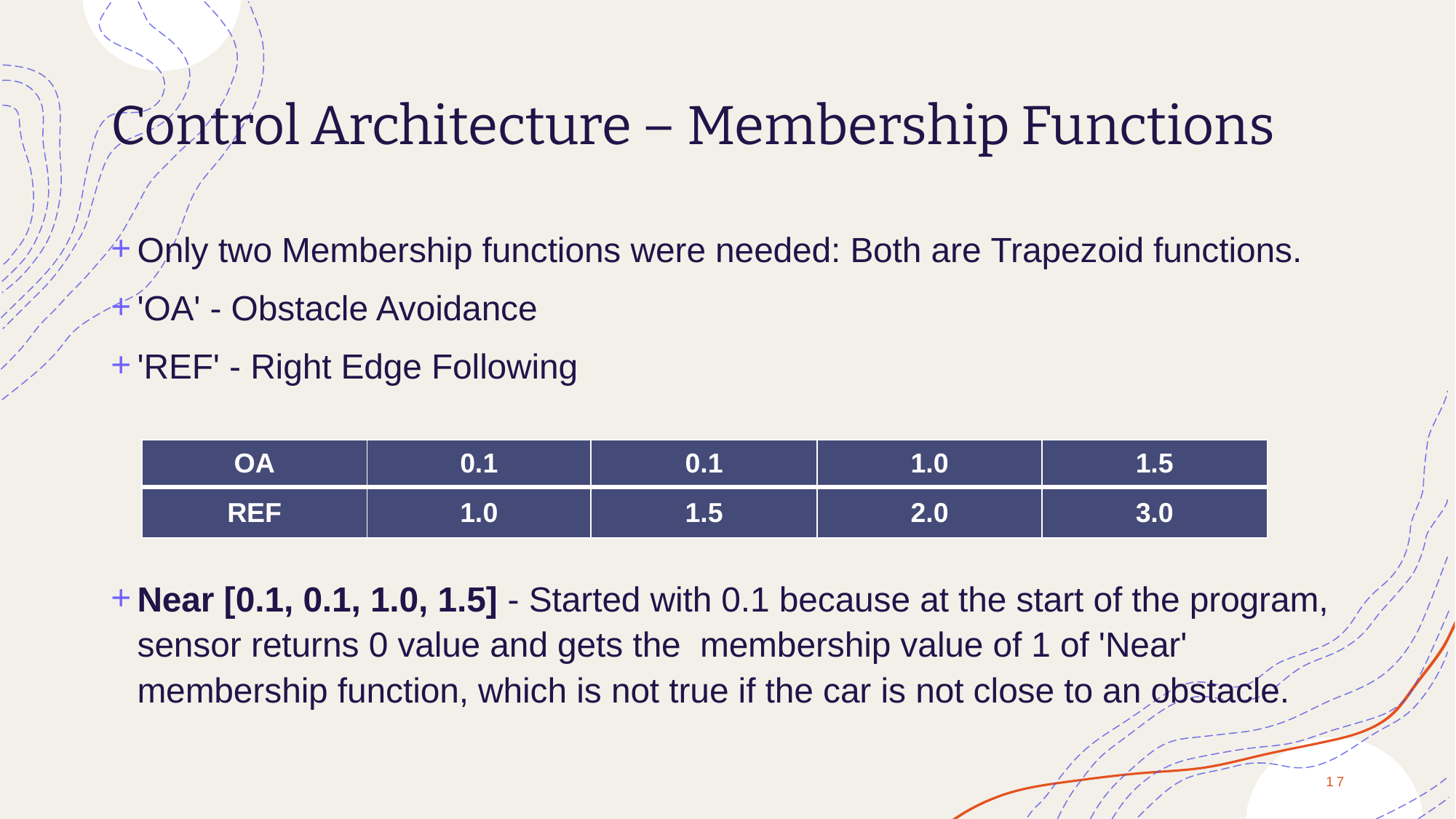

# Control Architecture – Membership Functions
Only two Membership functions were needed: Both are Trapezoid functions.
'OA' - Obstacle Avoidance
'REF' - Right Edge Following

Near [0.1, 0.1, 1.0, 1.5] - Started with 0.1 because at the start of the program, sensor returns 0 value and gets the  membership value of 1 of 'Near' membership function, which is not true if the car is not close to an obstacle.

| OA | 0.1 | 0.1 | 1.0 | 1.5 |
| --- | --- | --- | --- | --- |
| REF​ | 1.0 | 1.5 | 2.0 | 3.0​ |
17